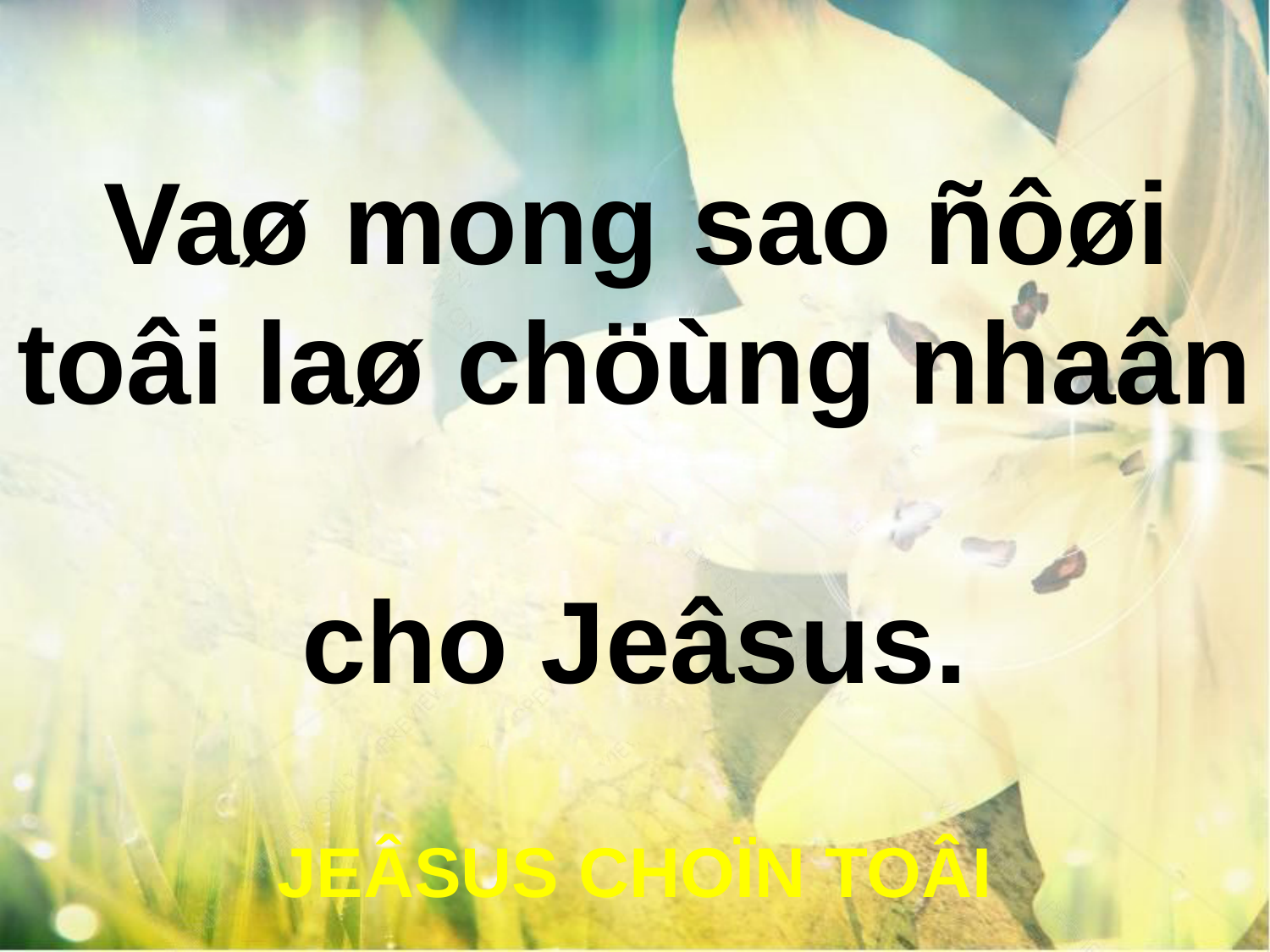

Vaø mong sao ñôøi
toâi laø chöùng nhaân
cho Jeâsus.
JEÂSUS CHOÏN TOÂI